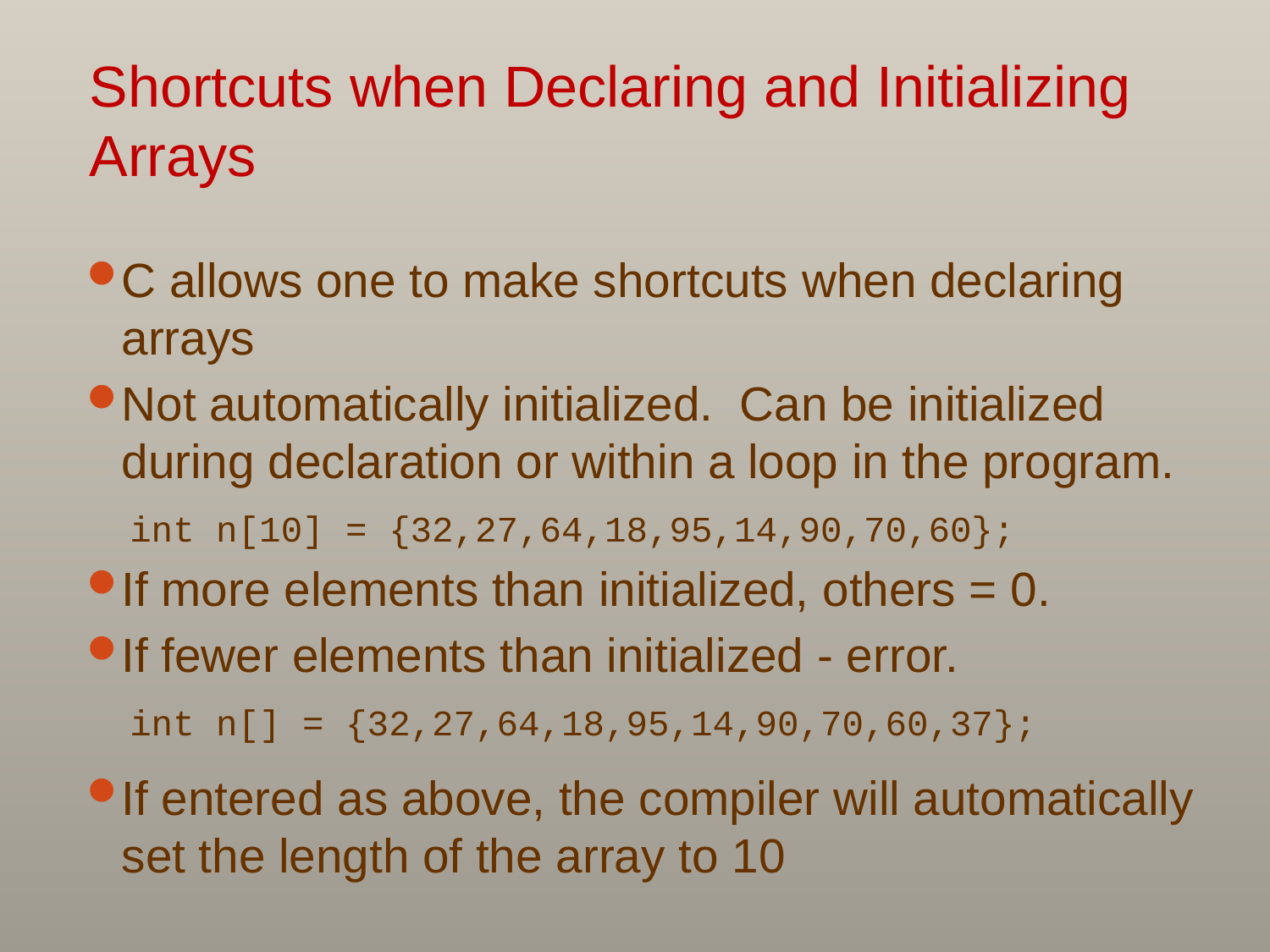

# Shortcuts when Declaring and Initializing Arrays
C allows one to make shortcuts when declaring arrays
Not automatically initialized.  Can be initialized during declaration or within a loop in the program.
  int n[10] = {32,27,64,18,95,14,90,70,60};
If more elements than initialized, others = 0.
If fewer elements than initialized - error.
  int n[] = {32,27,64,18,95,14,90,70,60,37};
If entered as above, the compiler will automatically set the length of the array to 10